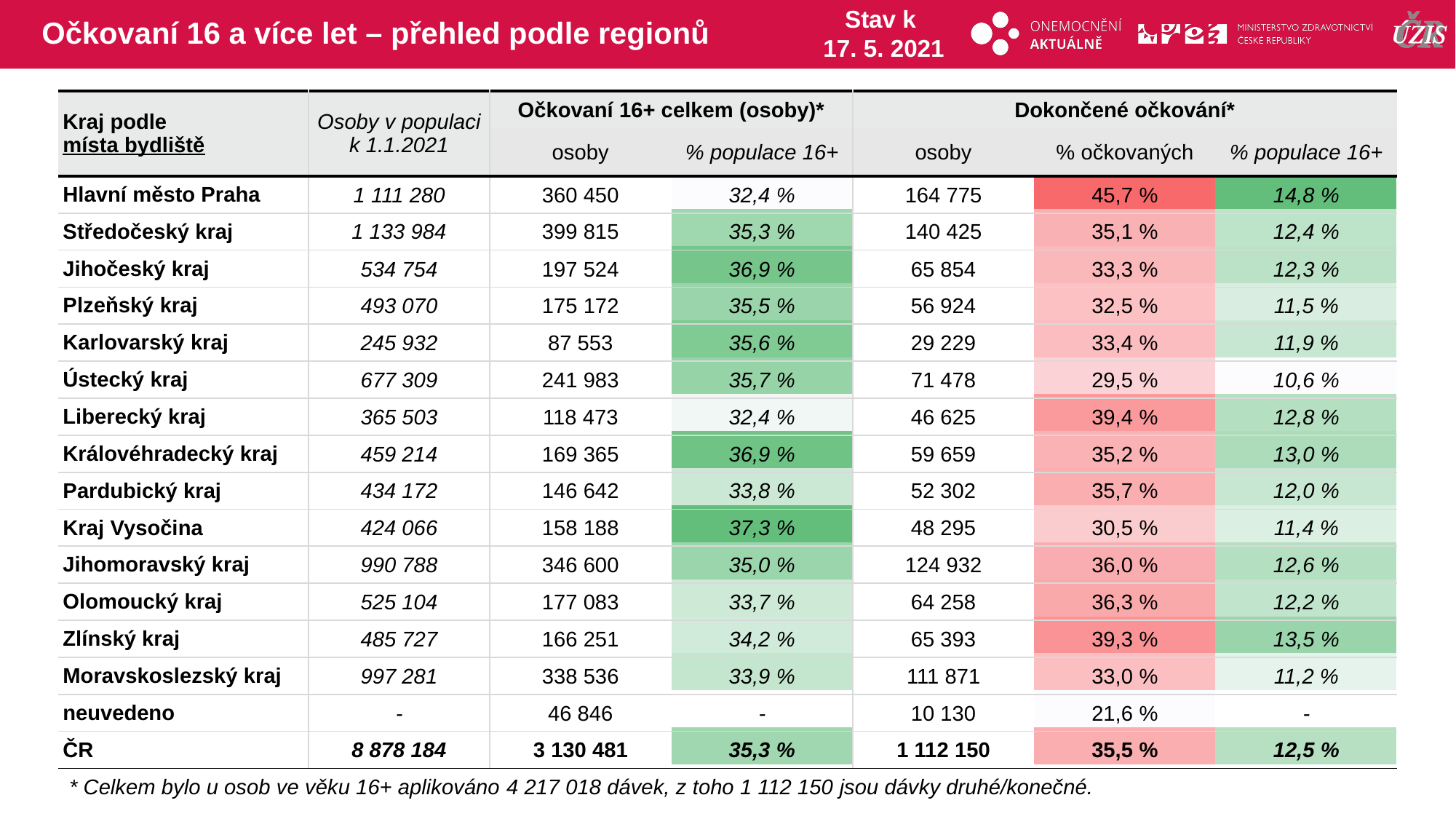

# Očkovaní 16 a více let – přehled podle regionů
Stav k
17. 5. 2021
| Kraj podle místa bydliště | Osoby v populaci k 1.1.2021 | Očkovaní 16+ celkem (osoby)\* |  | Dokončené očkování\* |  |  |
| --- | --- | --- | --- | --- | --- | --- |
|  |  | osoby | % populace 16+ | osoby | % očkovaných | % populace 16+ |
| Hlavní město Praha | 1 111 280 | 360 450 | 32,4 % | 164 775 | 45,7 % | 14,8 % |
| Středočeský kraj | 1 133 984 | 399 815 | 35,3 % | 140 425 | 35,1 % | 12,4 % |
| Jihočeský kraj | 534 754 | 197 524 | 36,9 % | 65 854 | 33,3 % | 12,3 % |
| Plzeňský kraj | 493 070 | 175 172 | 35,5 % | 56 924 | 32,5 % | 11,5 % |
| Karlovarský kraj | 245 932 | 87 553 | 35,6 % | 29 229 | 33,4 % | 11,9 % |
| Ústecký kraj | 677 309 | 241 983 | 35,7 % | 71 478 | 29,5 % | 10,6 % |
| Liberecký kraj | 365 503 | 118 473 | 32,4 % | 46 625 | 39,4 % | 12,8 % |
| Královéhradecký kraj | 459 214 | 169 365 | 36,9 % | 59 659 | 35,2 % | 13,0 % |
| Pardubický kraj | 434 172 | 146 642 | 33,8 % | 52 302 | 35,7 % | 12,0 % |
| Kraj Vysočina | 424 066 | 158 188 | 37,3 % | 48 295 | 30,5 % | 11,4 % |
| Jihomoravský kraj | 990 788 | 346 600 | 35,0 % | 124 932 | 36,0 % | 12,6 % |
| Olomoucký kraj | 525 104 | 177 083 | 33,7 % | 64 258 | 36,3 % | 12,2 % |
| Zlínský kraj | 485 727 | 166 251 | 34,2 % | 65 393 | 39,3 % | 13,5 % |
| Moravskoslezský kraj | 997 281 | 338 536 | 33,9 % | 111 871 | 33,0 % | 11,2 % |
| neuvedeno | - | 46 846 | - | 10 130 | 21,6 % | - |
| ČR | 8 878 184 | 3 130 481 | 35,3 % | 1 112 150 | 35,5 % | 12,5 % |
|  |  |  |  |  |  |
| --- | --- | --- | --- | --- | --- |
|  |  |  |  |  |  |
|  |  |  |  |  |  |
|  |  |  |  |  |  |
|  |  |  |  |  |  |
|  |  |  |  |  |  |
|  |  |  |  |  |  |
|  |  |  |  |  |  |
|  |  |  |  |  |  |
|  |  |  |  |  |  |
|  |  |  |  |  |  |
|  |  |  |  |  |  |
|  |  |  |  |  |  |
|  |  |  |  |  |  |
|  |  |  |  |  |  |
|  |  |  |  |  |  |
* Celkem bylo u osob ve věku 16+ aplikováno 4 217 018 dávek, z toho 1 112 150 jsou dávky druhé/konečné.